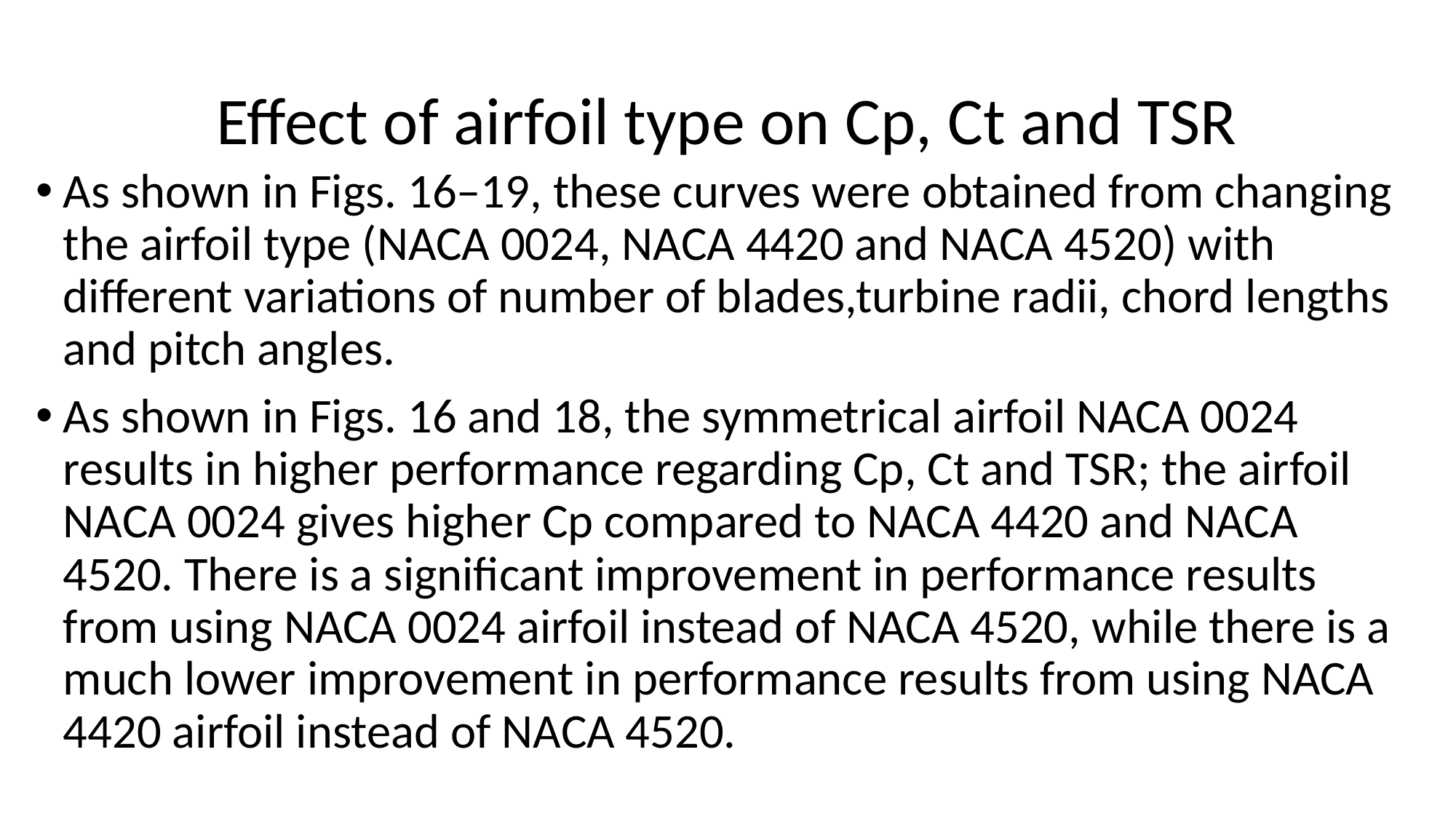

# Effect of airfoil type on Cp, Ct and TSR
As shown in Figs. 16–19, these curves were obtained from changing the airfoil type (NACA 0024, NACA 4420 and NACA 4520) with different variations of number of blades,turbine radii, chord lengths and pitch angles.
As shown in Figs. 16 and 18, the symmetrical airfoil NACA 0024 results in higher performance regarding Cp, Ct and TSR; the airfoil NACA 0024 gives higher Cp compared to NACA 4420 and NACA 4520. There is a significant improvement in performance results from using NACA 0024 airfoil instead of NACA 4520, while there is a much lower improvement in performance results from using NACA 4420 airfoil instead of NACA 4520.